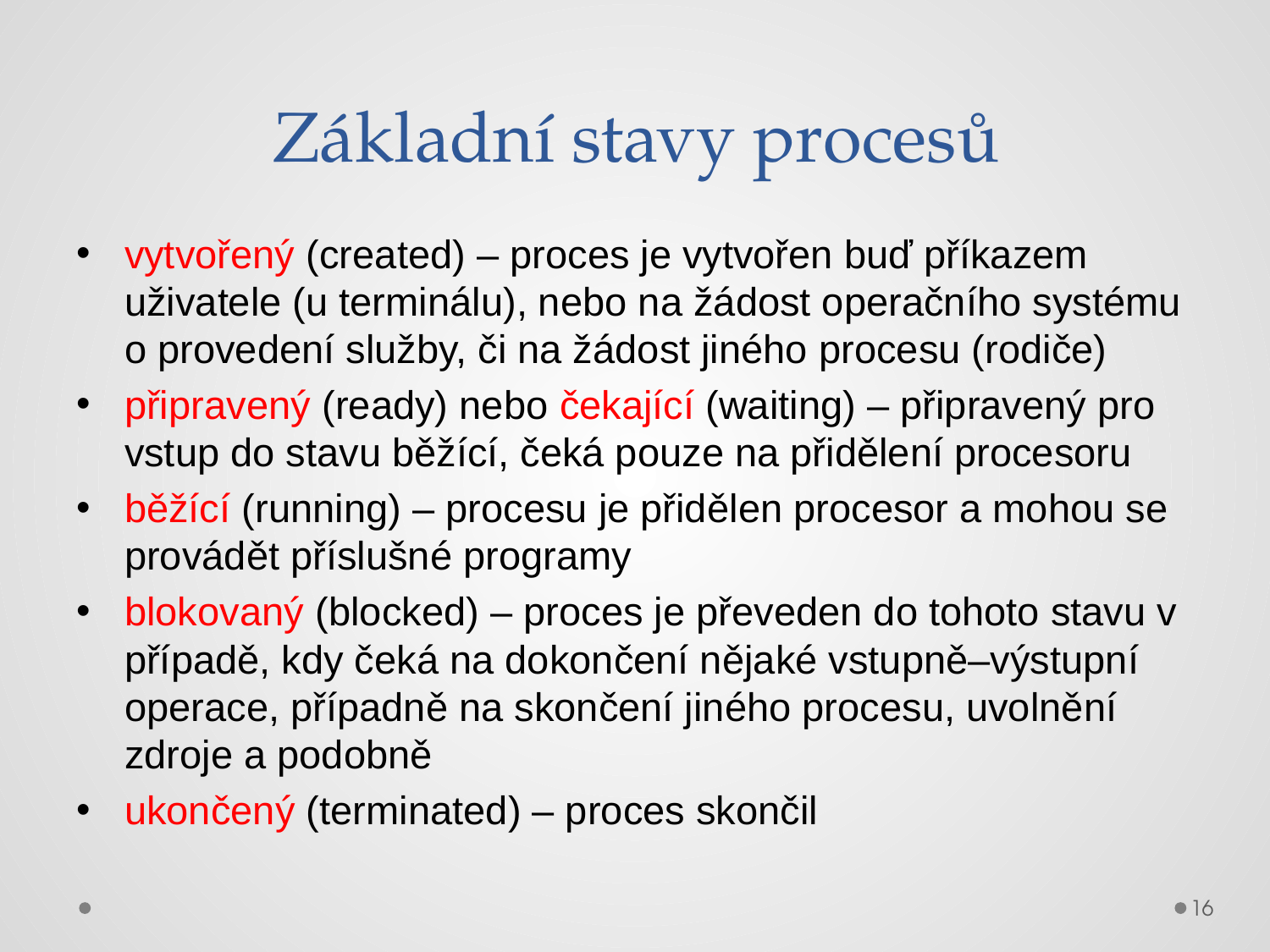

# Základní stavy procesů
vytvořený (created) – proces je vytvořen buď příkazem uživatele (u terminálu), nebo na žádost operačního systému o provedení služby, či na žádost jiného procesu (rodiče)
připravený (ready) nebo čekající (waiting) – připravený pro vstup do stavu běžící, čeká pouze na přidělení procesoru
běžící (running) – procesu je přidělen procesor a mohou se provádět příslušné programy
blokovaný (blocked) – proces je převeden do tohoto stavu v případě, kdy čeká na dokončení nějaké vstupně–výstupní operace, případně na skončení jiného procesu, uvolnění zdroje a podobně
ukončený (terminated) – proces skončil
16